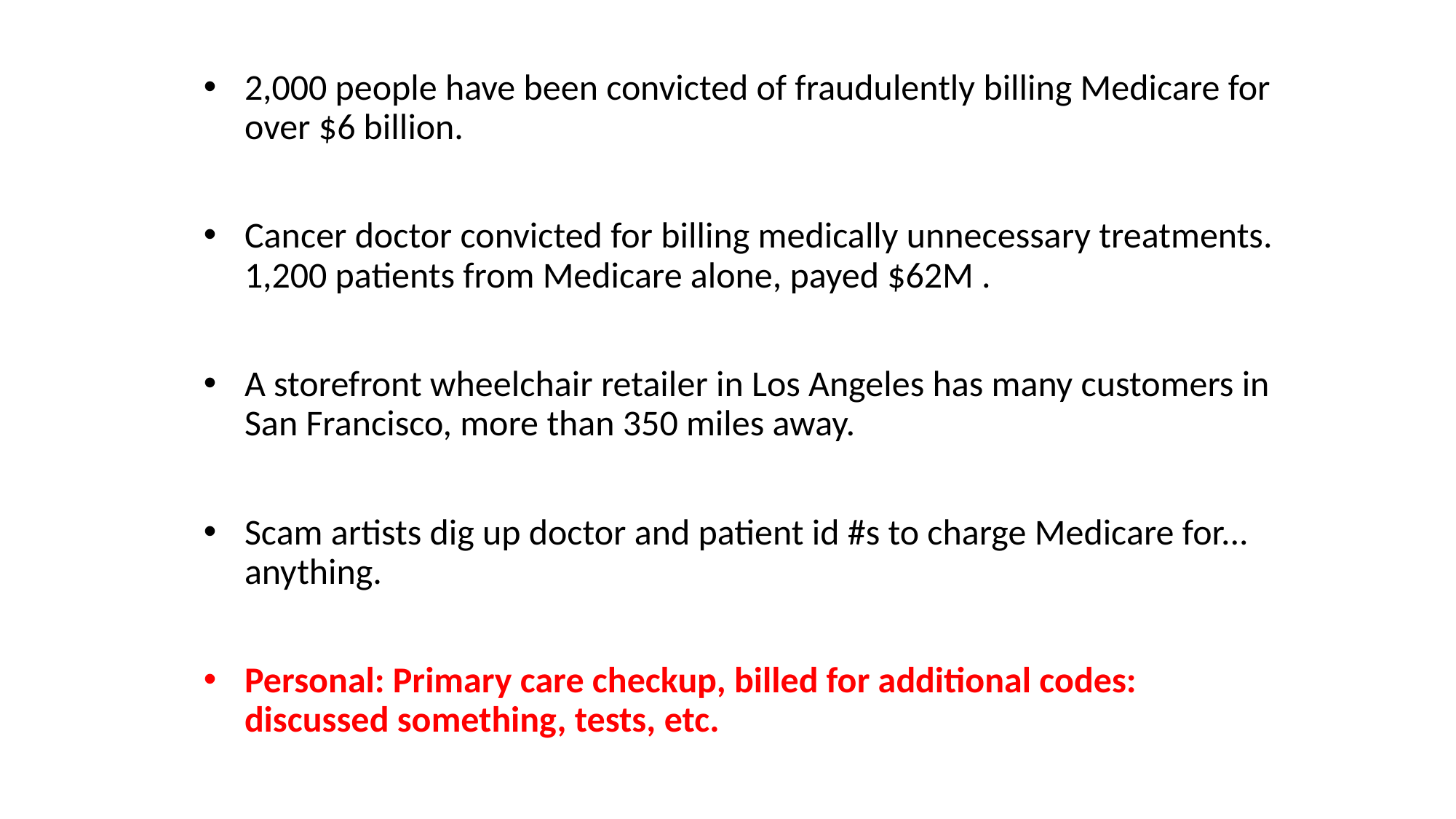

2,000 people have been convicted of fraudulently billing Medicare for over $6 billion.

Cancer doctor convicted for billing medically unnecessary treatments. 1,200 patients from Medicare alone, payed $62M .

A storefront wheelchair retailer in Los Angeles has many customers in San Francisco, more than 350 miles away.

Scam artists dig up doctor and patient id #s to charge Medicare for... anything.

Personal: Primary care checkup, billed for additional codes: discussed something, tests, etc.